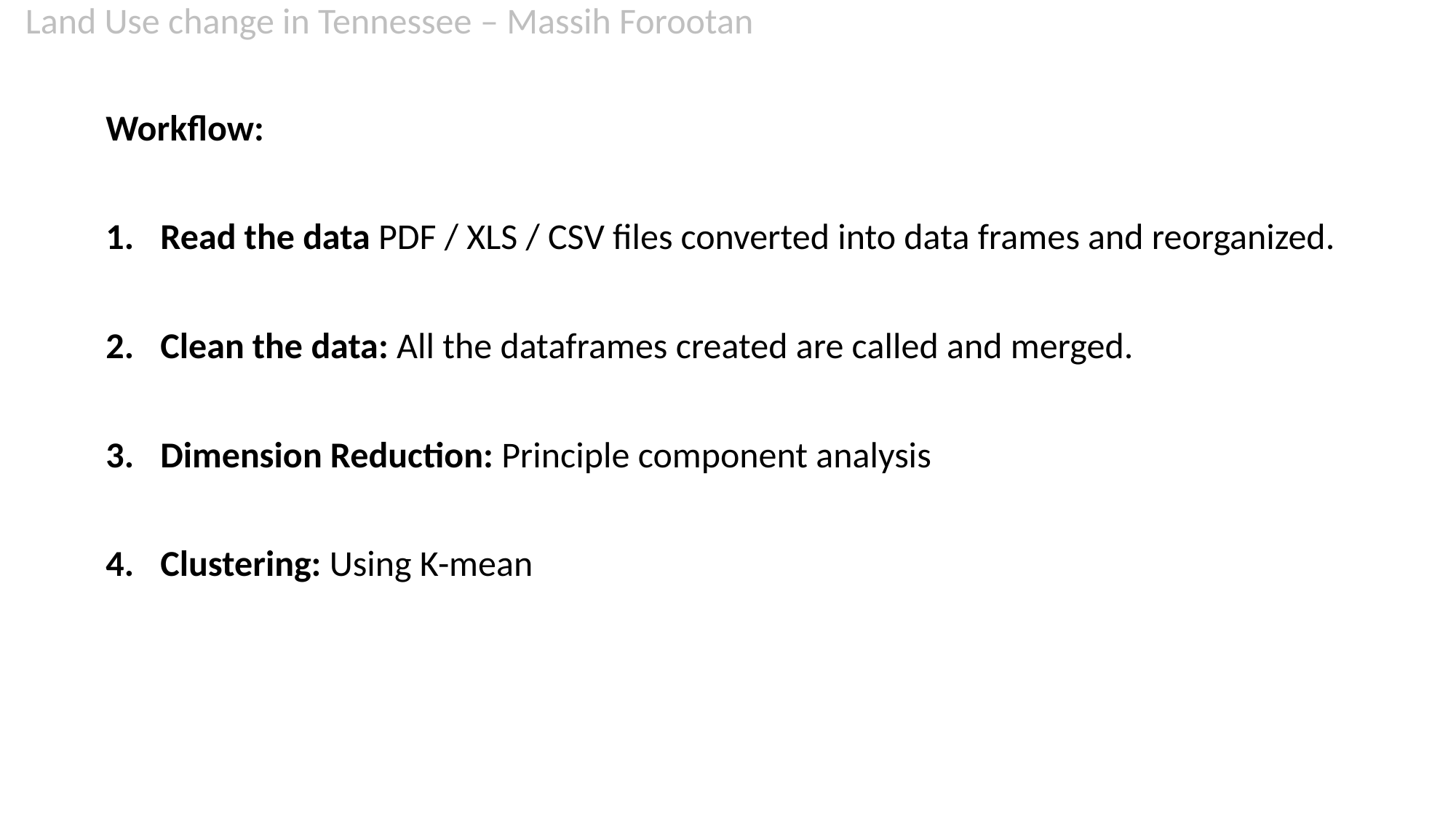

Land Use change in Tennessee – Massih Forootan
Workflow:

Read the data PDF / XLS / CSV files converted into data frames and reorganized.

Clean the data: All the dataframes created are called and merged.

Dimension Reduction: Principle component analysis

Clustering: Using K-mean